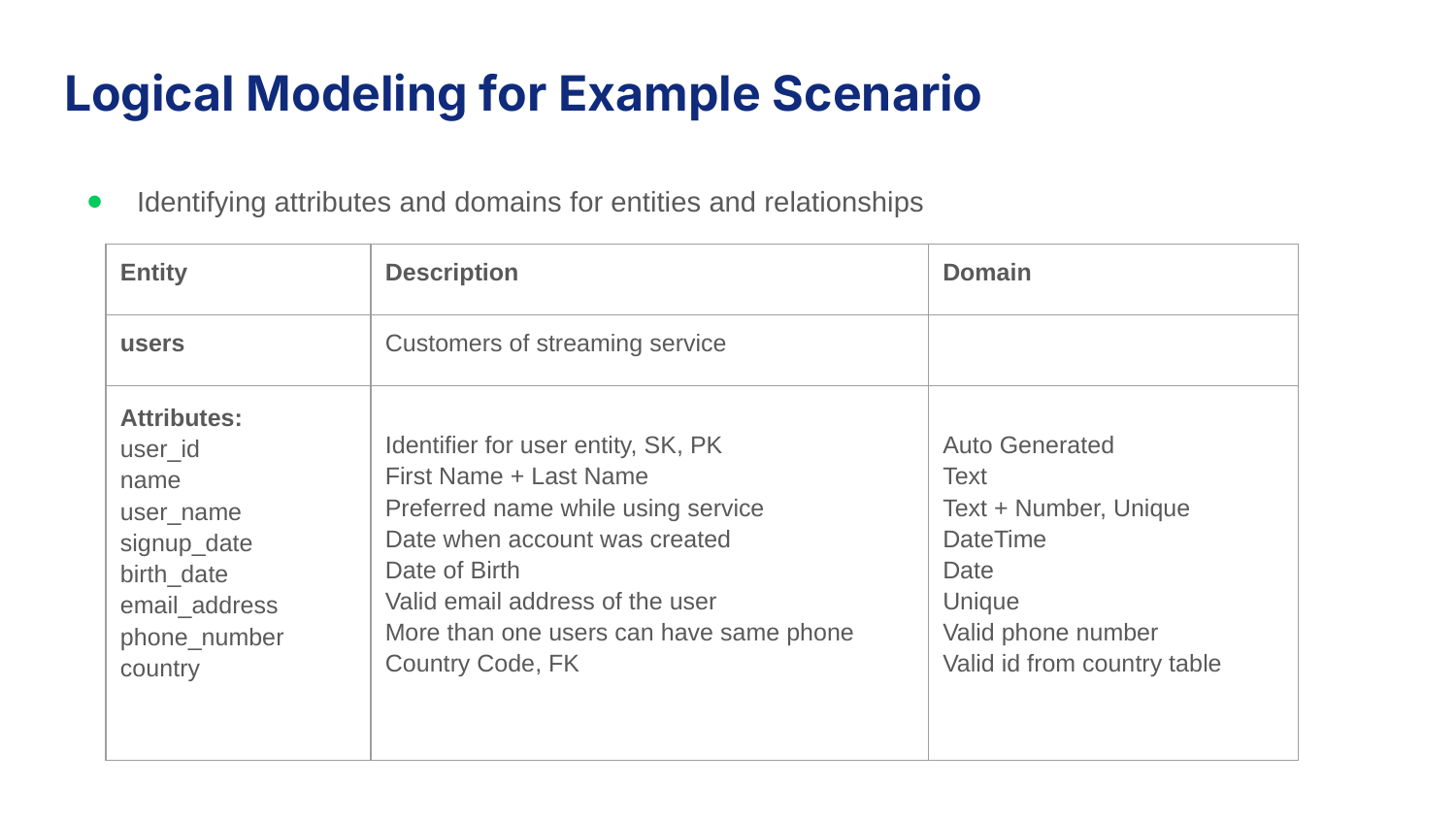

# Logical Modeling for Example Scenario
Identifying attributes and domains for entities and relationships

| Entity | Description | Domain |
| --- | --- | --- |
| users | Customers of streaming service |  |
| Attributes: user\_id name user\_name signup\_date birth\_date email\_address phone\_number country | Identifier for user entity, SK, PK First Name + Last Name Preferred name while using service Date when account was created Date of Birth Valid email address of the user More than one users can have same phone Country Code, FK | Auto Generated Text Text + Number, Unique DateTime Date Unique Valid phone number Valid id from country table |